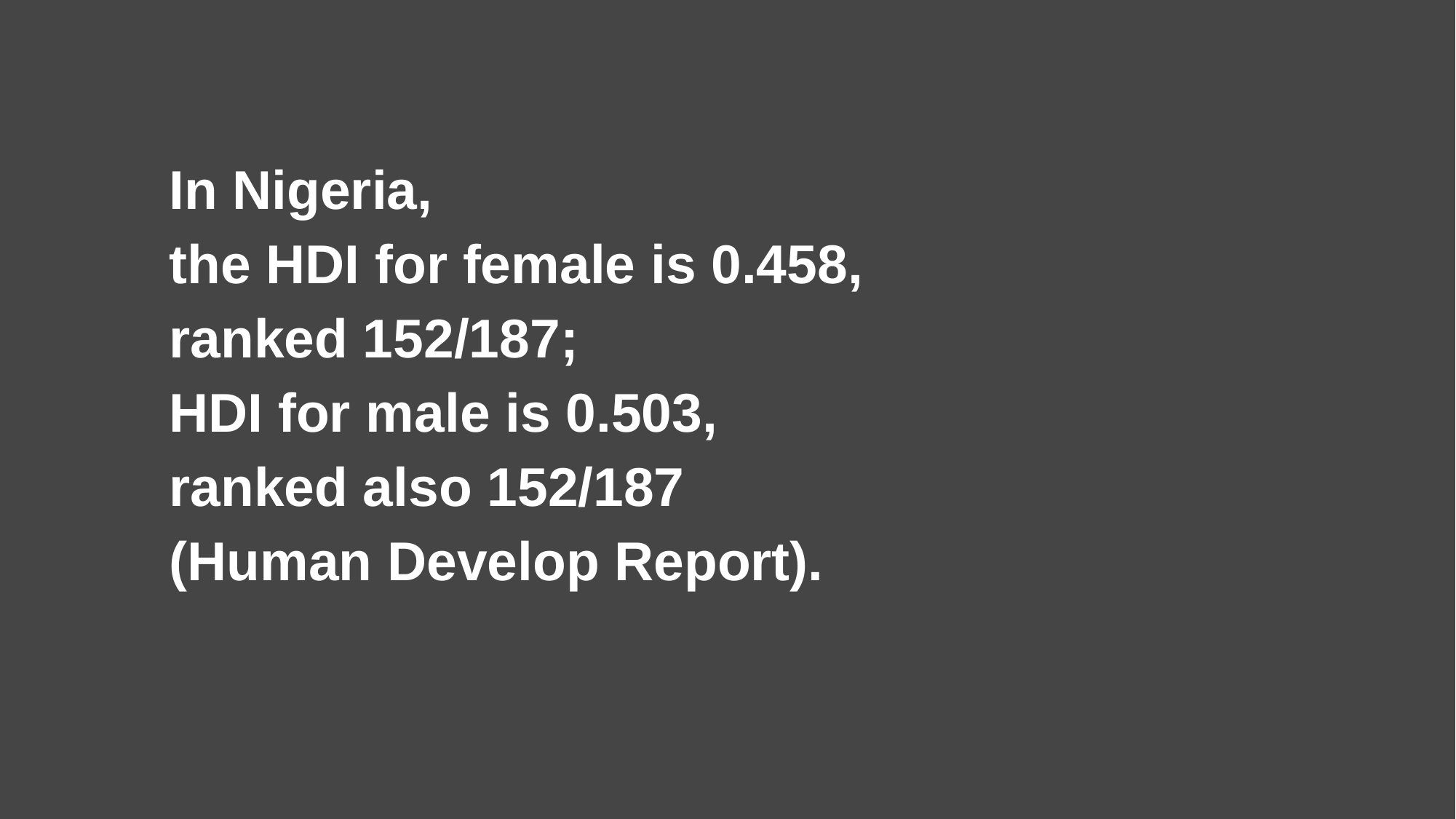

In Nigeria,
the HDI for female is 0.458,
ranked 152/187;
HDI for male is 0.503,
ranked also 152/187
(Human Develop Report).